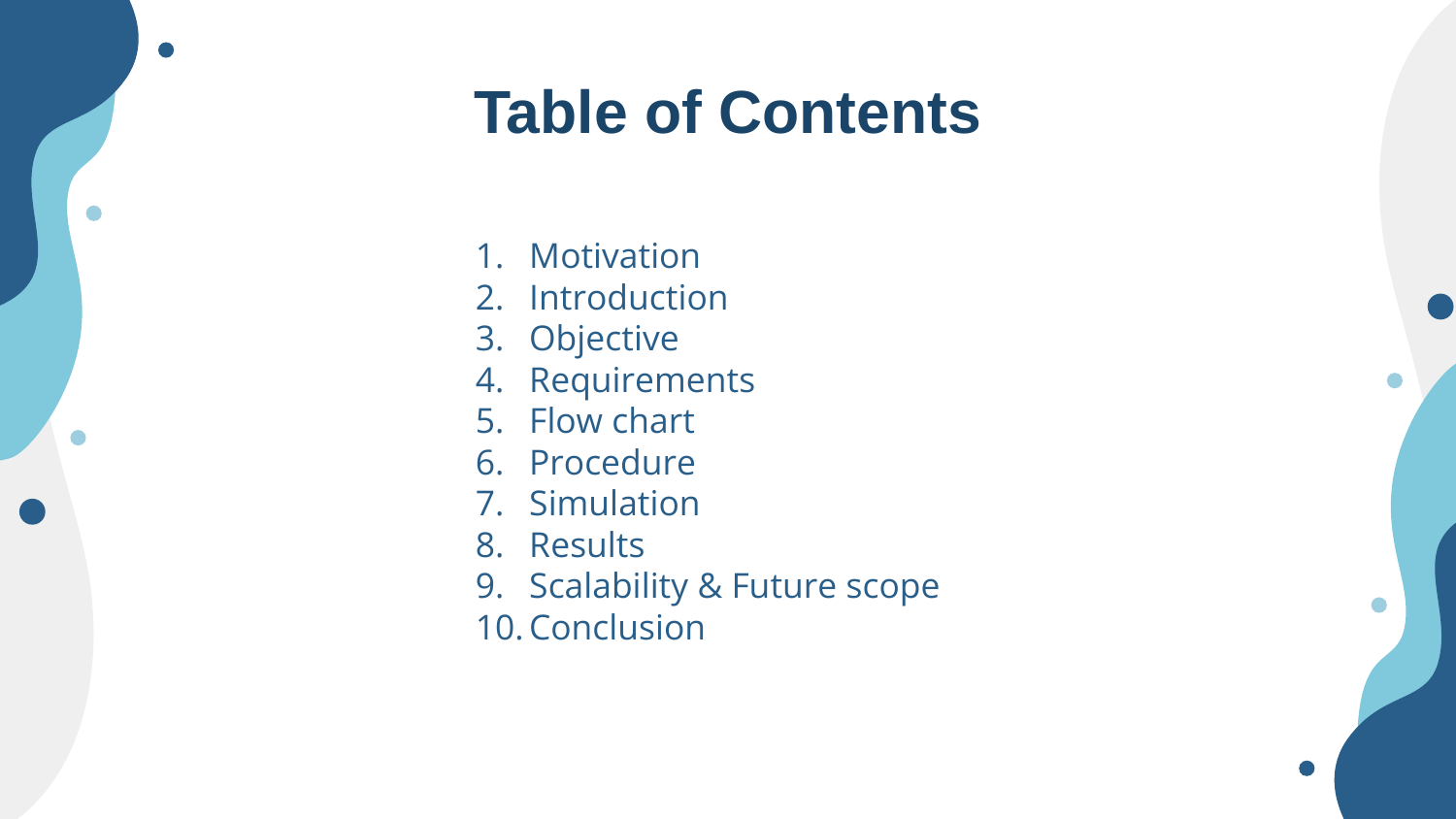

# Table of Contents
Motivation
Introduction
Objective
Requirements
Flow chart
Procedure
Simulation
Results
Scalability & Future scope
Conclusion